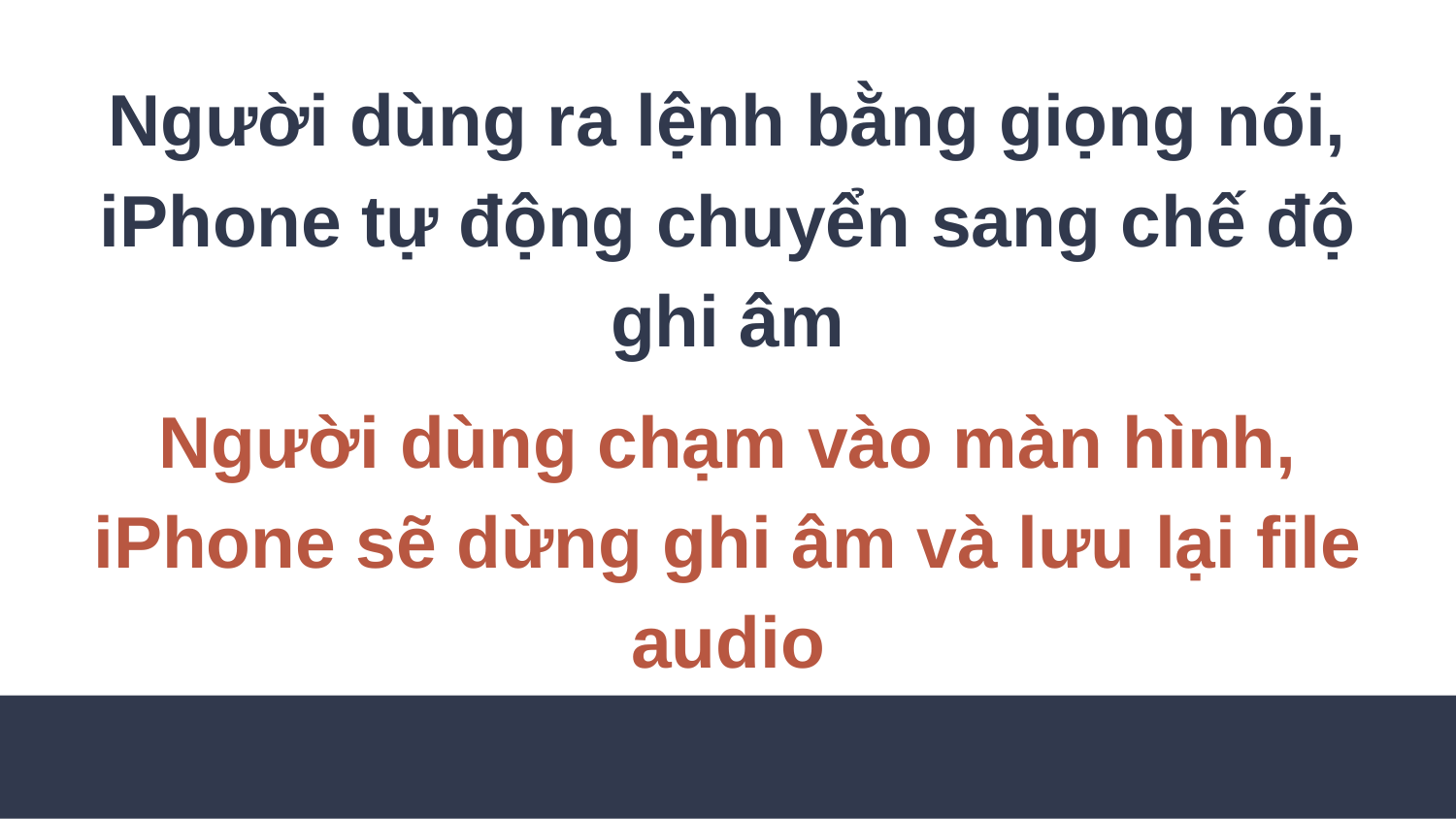

Người dùng ra lệnh bằng giọng nói, iPhone tự động chuyển sang chế độ ghi âm
Người dùng chạm vào màn hình, iPhone sẽ dừng ghi âm và lưu lại file audio